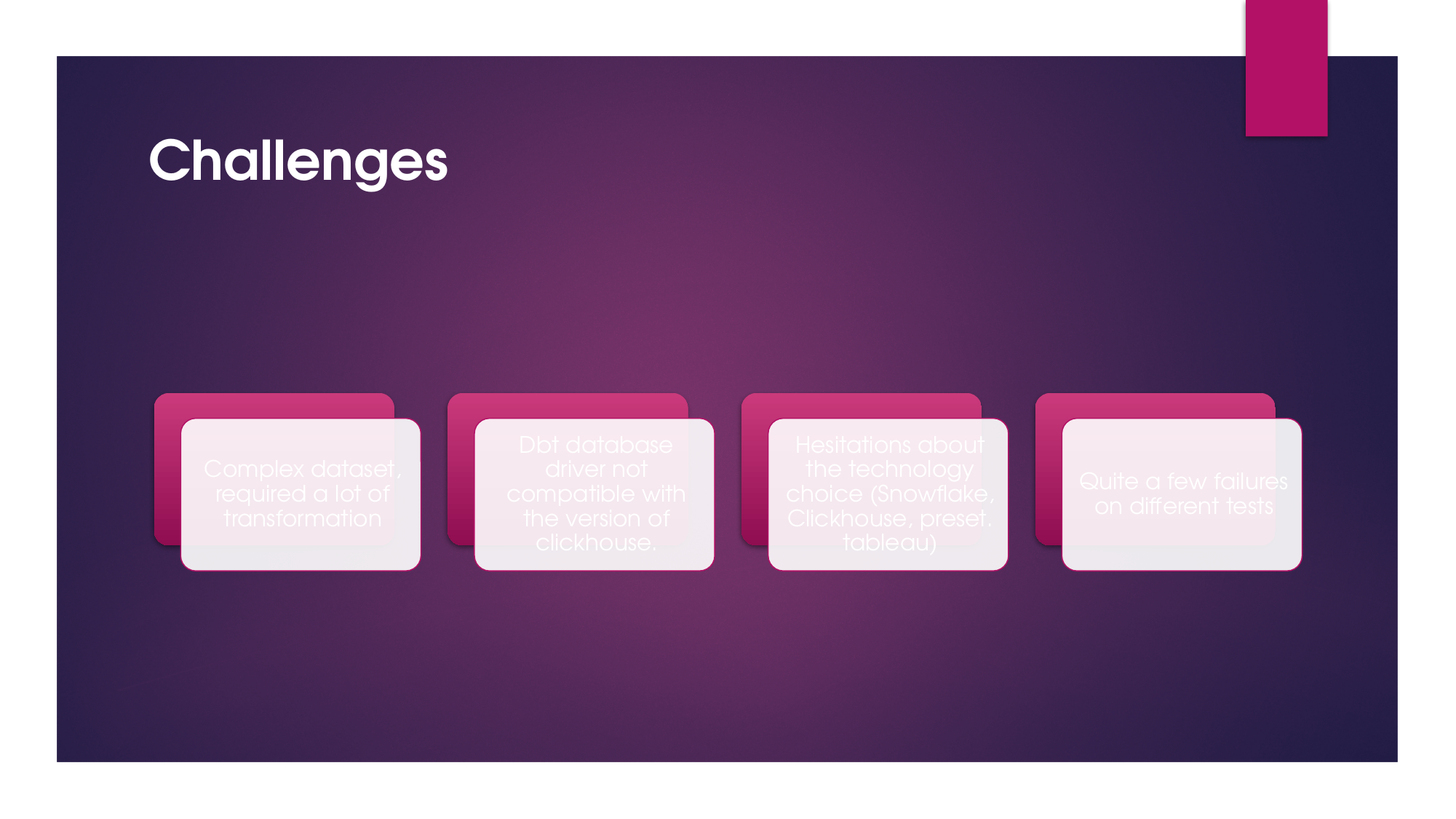

# Challenges
Complex dataset, required a lot of transformation
Dbt database driver not compatible with the version of clickhouse.
Hesitations about the technology choice (Snowflake, Clickhouse, preset. tableau)
Quite a few failures on different tests